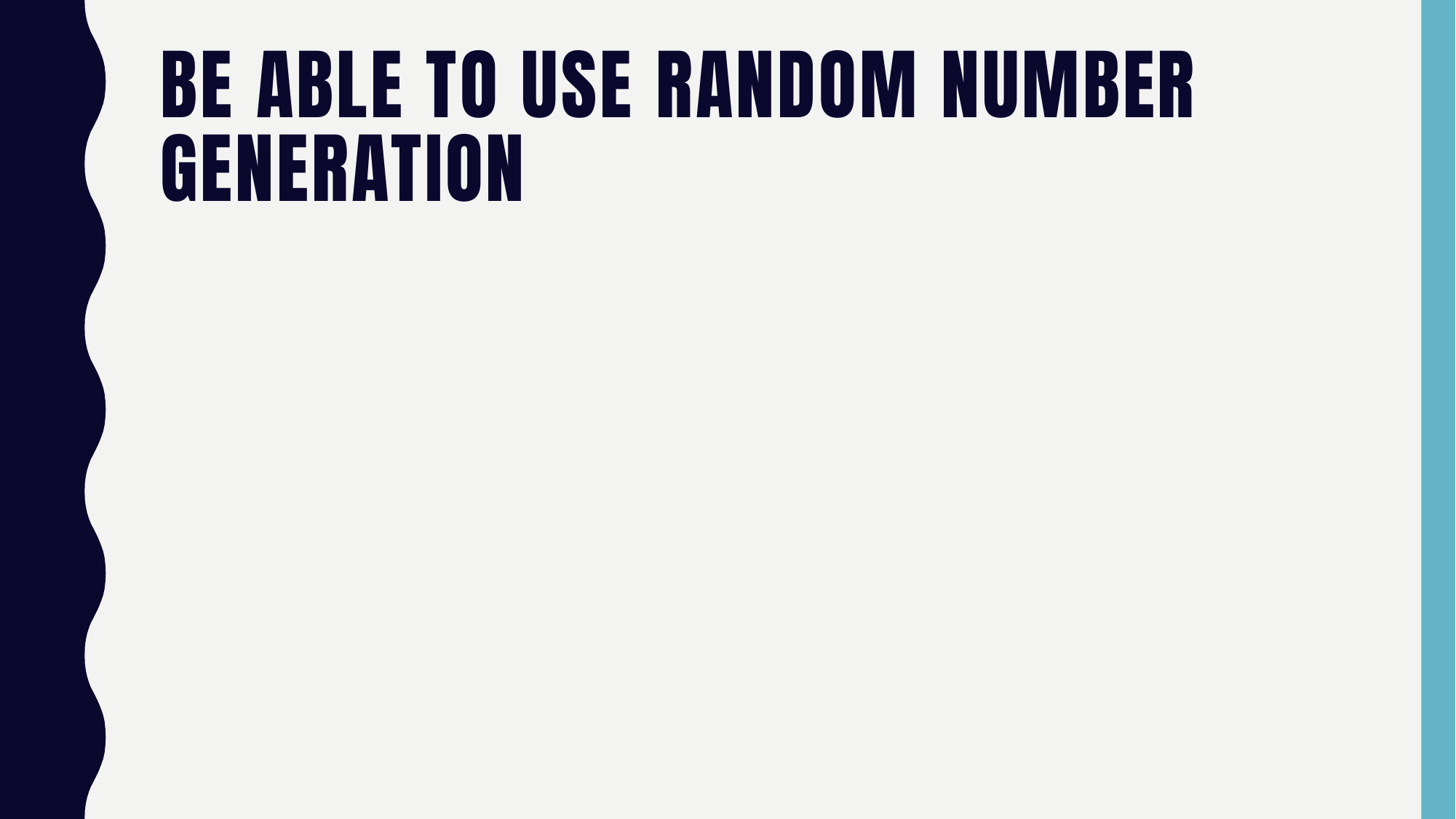

# Be able to use random number generation